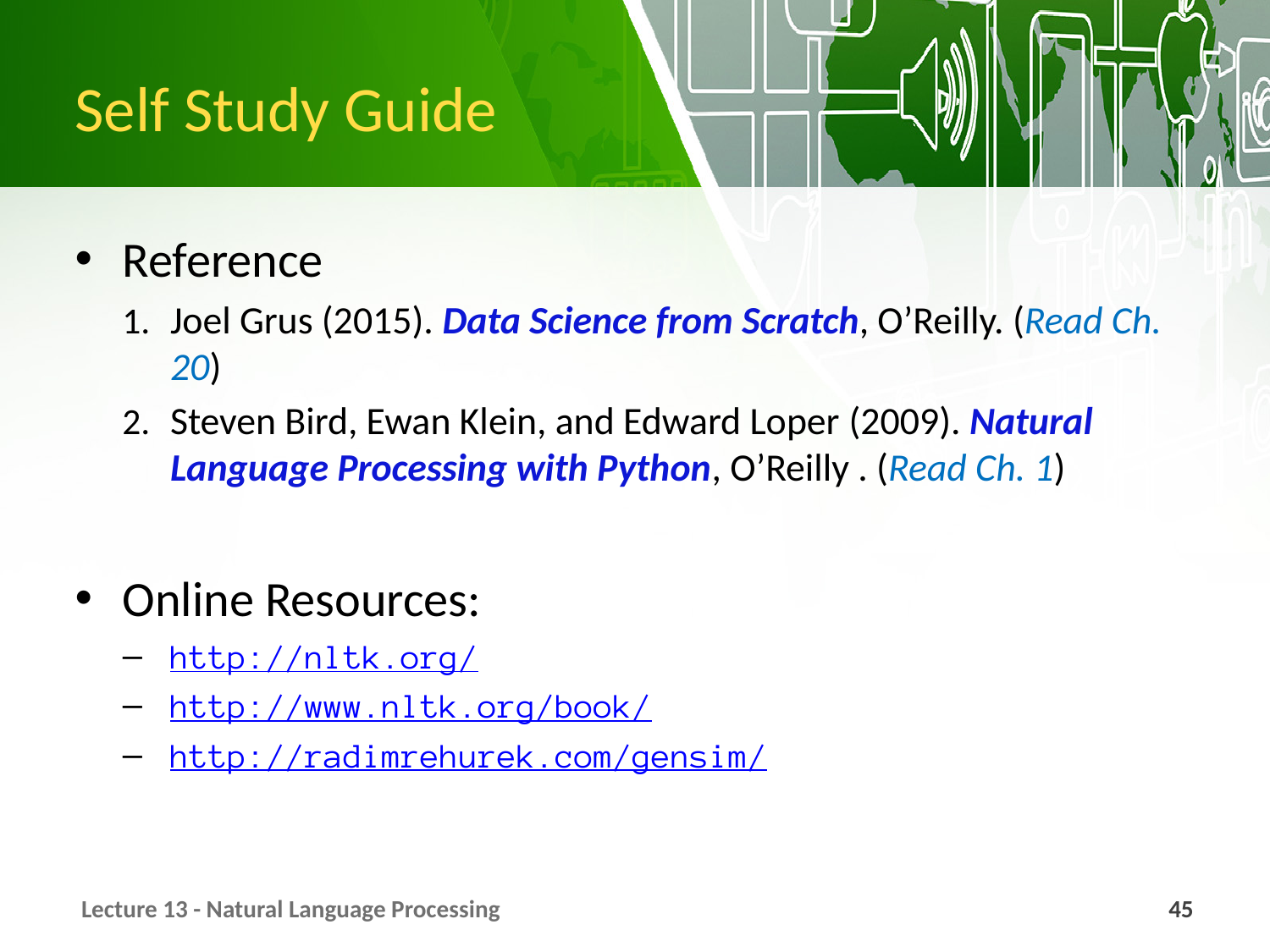

# Self Study Guide
Reference
Joel Grus (2015). Data Science from Scratch, O’Reilly. (Read Ch. 20)
Steven Bird, Ewan Klein, and Edward Loper (2009). Natural Language Processing with Python, O’Reilly . (Read Ch. 1)

Online Resources:
http://nltk.org/
http://www.nltk.org/book/
http://radimrehurek.com/gensim/

Lecture 13 - Natural Language Processing
45